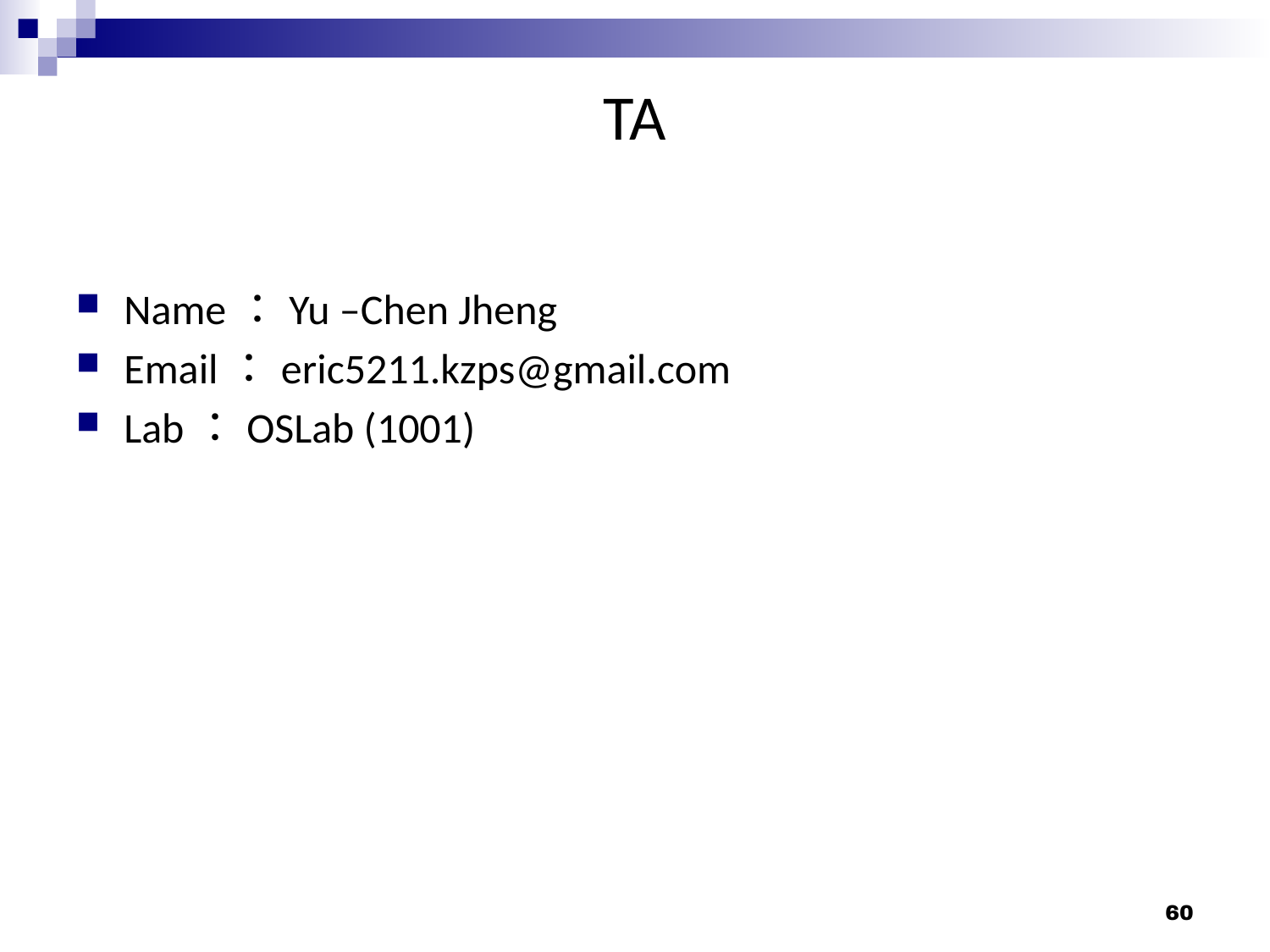

# TA

Name：Yu –Chen Jheng
Email：eric5211.kzps@gmail.com
Lab：OSLab (1001)

60